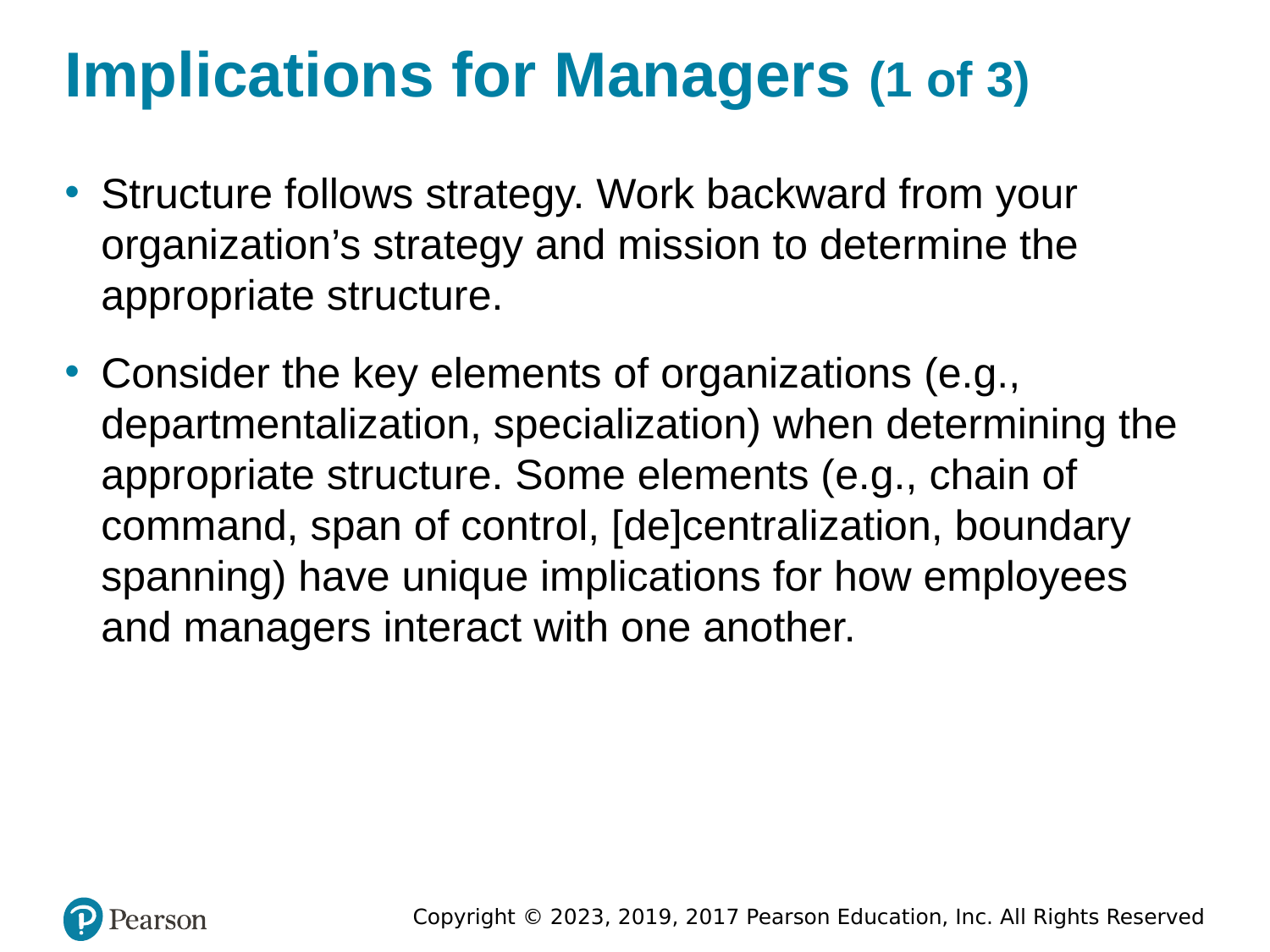

# Implications for Managers (1 of 3)
Structure follows strategy. Work backward from your organization’s strategy and mission to determine the appropriate structure.
Consider the key elements of organizations (e.g., departmentalization, specialization) when determining the appropriate structure. Some elements (e.g., chain of command, span of control, [de]centralization, boundary spanning) have unique implications for how employees and managers interact with one another.